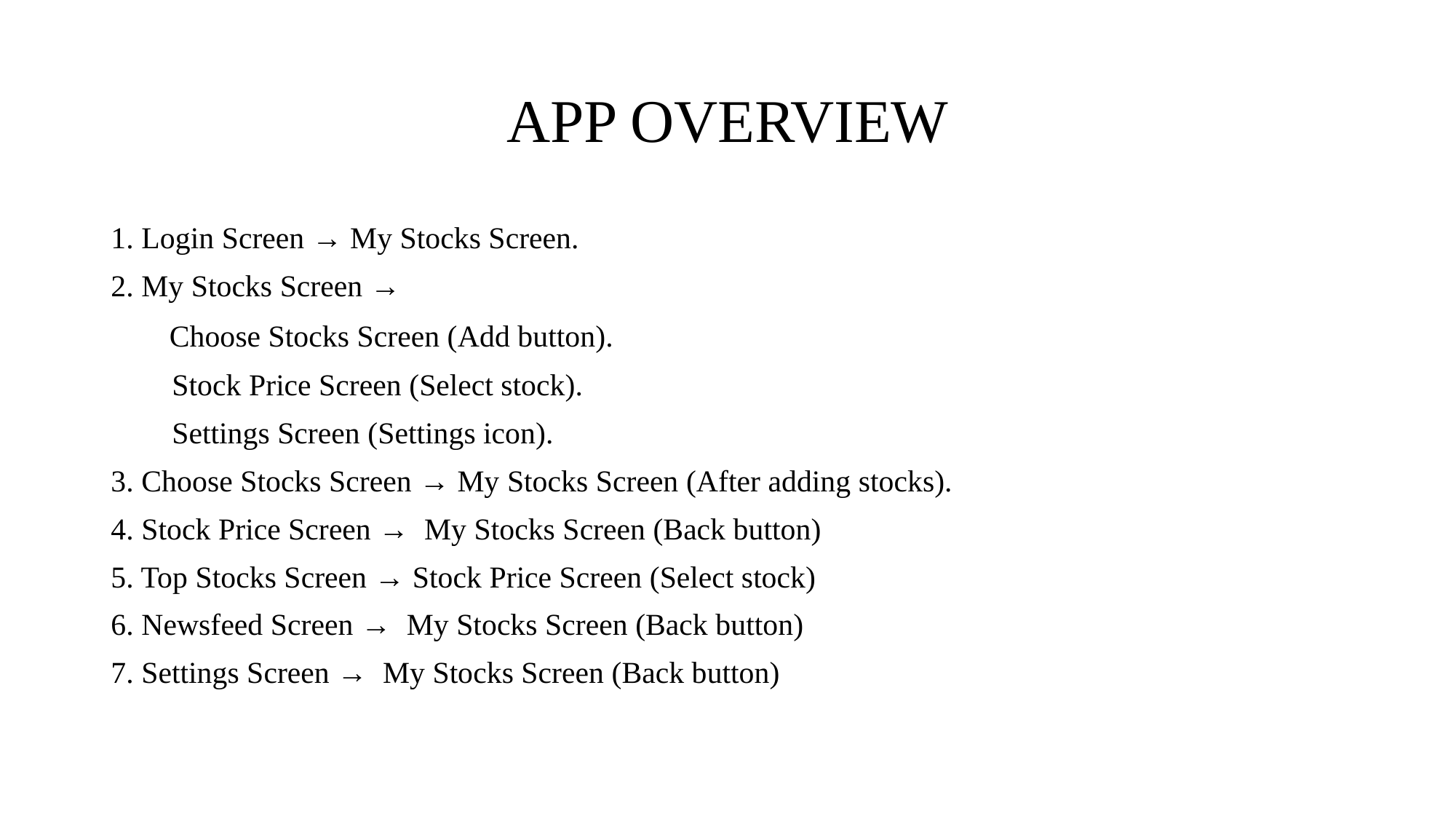

# APP OVERVIEW
1. Login Screen → My Stocks Screen.
2. My Stocks Screen →
       Choose Stocks Screen (Add button).
        Stock Price Screen (Select stock).
        Settings Screen (Settings icon).
3. Choose Stocks Screen → My Stocks Screen (After adding stocks).
4. Stock Price Screen →  My Stocks Screen (Back button)
5. Top Stocks Screen → Stock Price Screen (Select stock)
6. Newsfeed Screen →  My Stocks Screen (Back button)
7. Settings Screen →  My Stocks Screen (Back button)